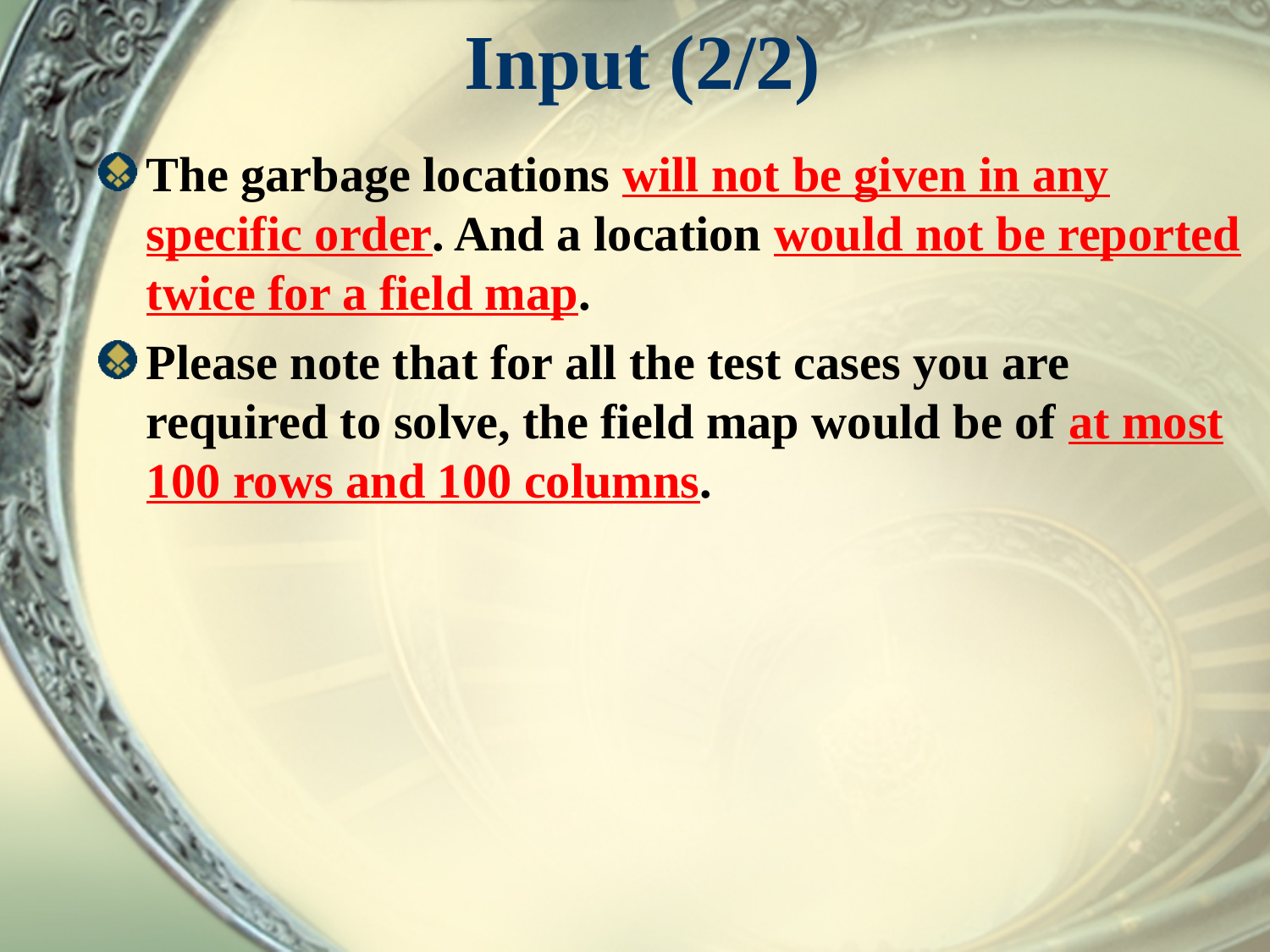

# Input (2/2)
The garbage locations will not be given in any specific order. And a location would not be reported twice for a field map.
Please note that for all the test cases you are required to solve, the field map would be of at most 100 rows and 100 columns.